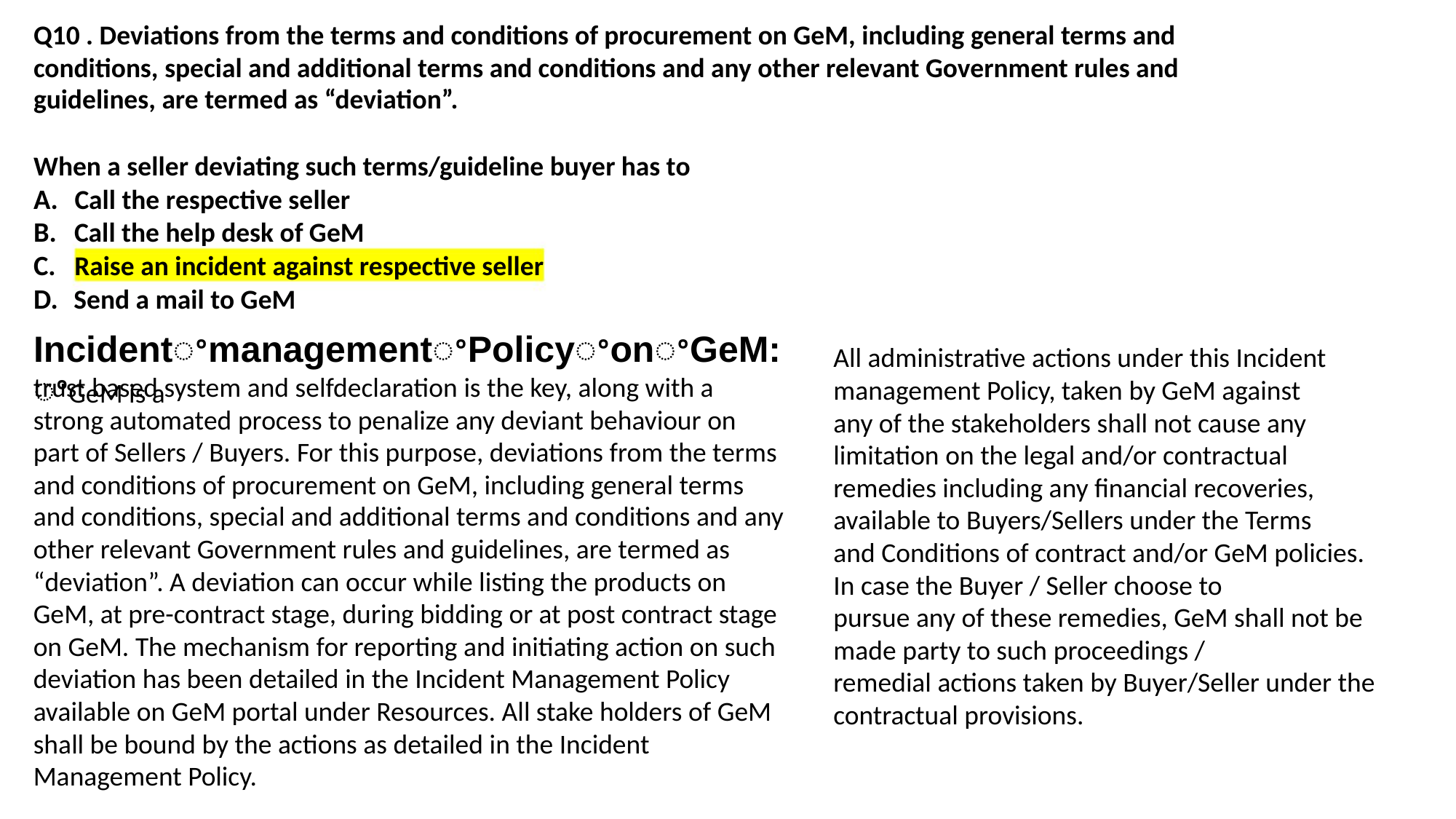

Q10 . Deviations from the terms and conditions of procurement on GeM, including general terms and
conditions, special and additional terms and conditions and any other relevant Government rules and
guidelines, are termed as “deviation”.
When a seller deviating such terms/guideline buyer has to
A. Call the respective seller
B. Call the help desk of GeM
C. Raise an incident against respective seller
D. Send a mail to GeM
IncidentꢀmanagementꢀPolicyꢀonꢀGeM:ꢀGeM is a
All administrative actions under this Incident
trust based system and selfdeclaration is the key, along with a
strong automated process to penalize any deviant behaviour on
part of Sellers / Buyers. For this purpose, deviations from the terms
and conditions of procurement on GeM, including general terms
and conditions, special and additional terms and conditions and any
other relevant Government rules and guidelines, are termed as
“deviation”. A deviation can occur while listing the products on
GeM, at pre-contract stage, during bidding or at post contract stage
on GeM. The mechanism for reporting and initiating action on such
deviation has been detailed in the Incident Management Policy
available on GeM portal under Resources. All stake holders of GeM
shall be bound by the actions as detailed in the Incident
Management Policy.
management Policy, taken by GeM against
any of the stakeholders shall not cause any
limitation on the legal and/or contractual
remedies including any financial recoveries,
available to Buyers/Sellers under the Terms
and Conditions of contract and/or GeM policies.
In case the Buyer / Seller choose to
pursue any of these remedies, GeM shall not be
made party to such proceedings /
remedial actions taken by Buyer/Seller under the
contractual provisions.